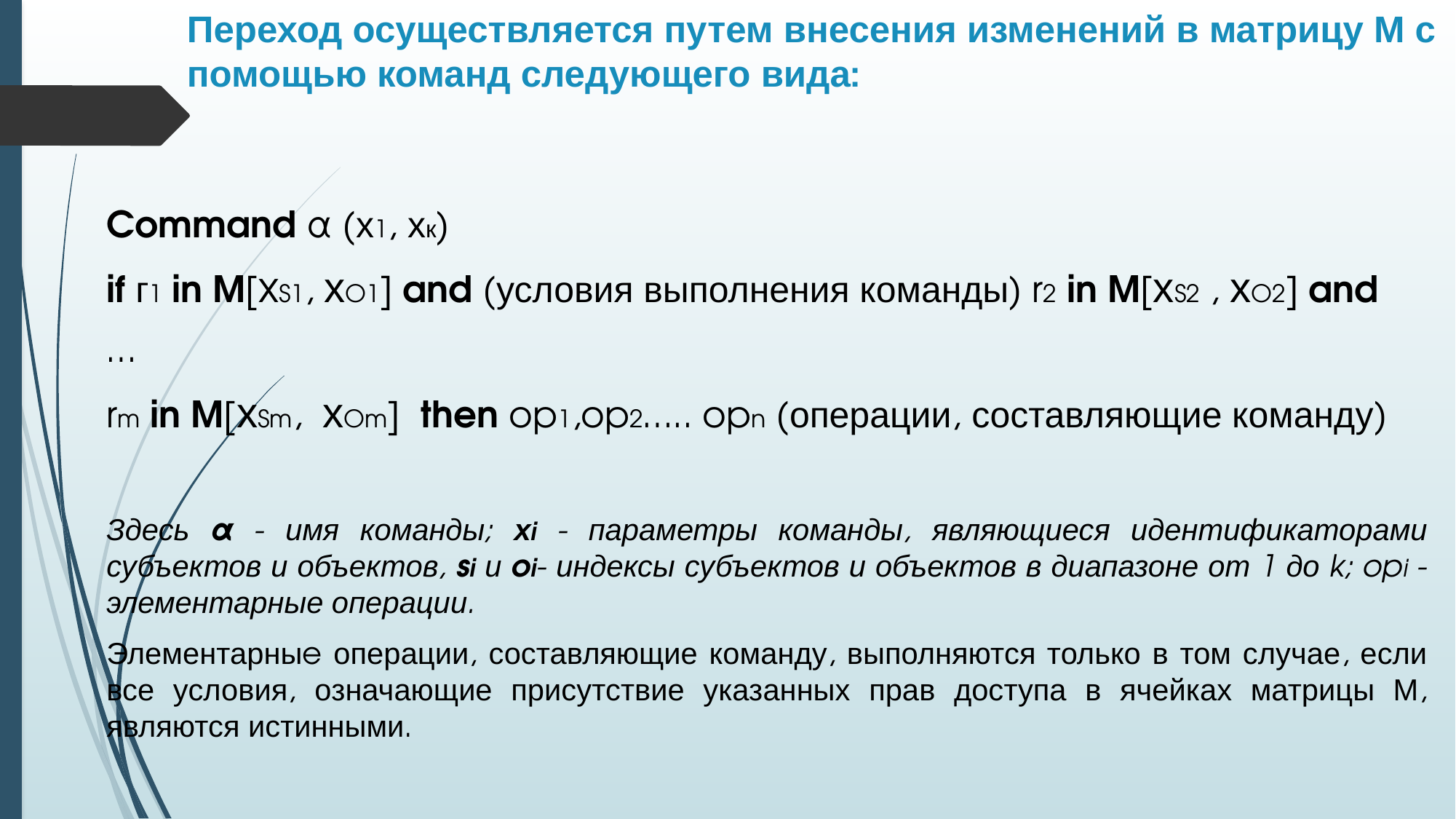

# Переход осуществляется путем внесения изменений в матрицу М с помощью команд следующего вида:
Command α (х1, хк)
if г1 in M[xS1, хO1] and (условия выполнения команды) r2 in M[хS2 , хO2] and
…
rm in M[хSm,  хOm]  then op1,op2….. opn (операции, составляющие команду)

Здесь α - имя команды; хi - параметры команды, являющиеся идентификаторами субъектов и объектов, si и oi- индексы субъектов и объектов в диапазоне от 1 до k; opi - элементарные операции.
Элементарныe операции, составляющие команду, выполняются только в том случае, если все условия, означающие присутствие указанных прав доступа в ячейках матрицы М, являются истинными.